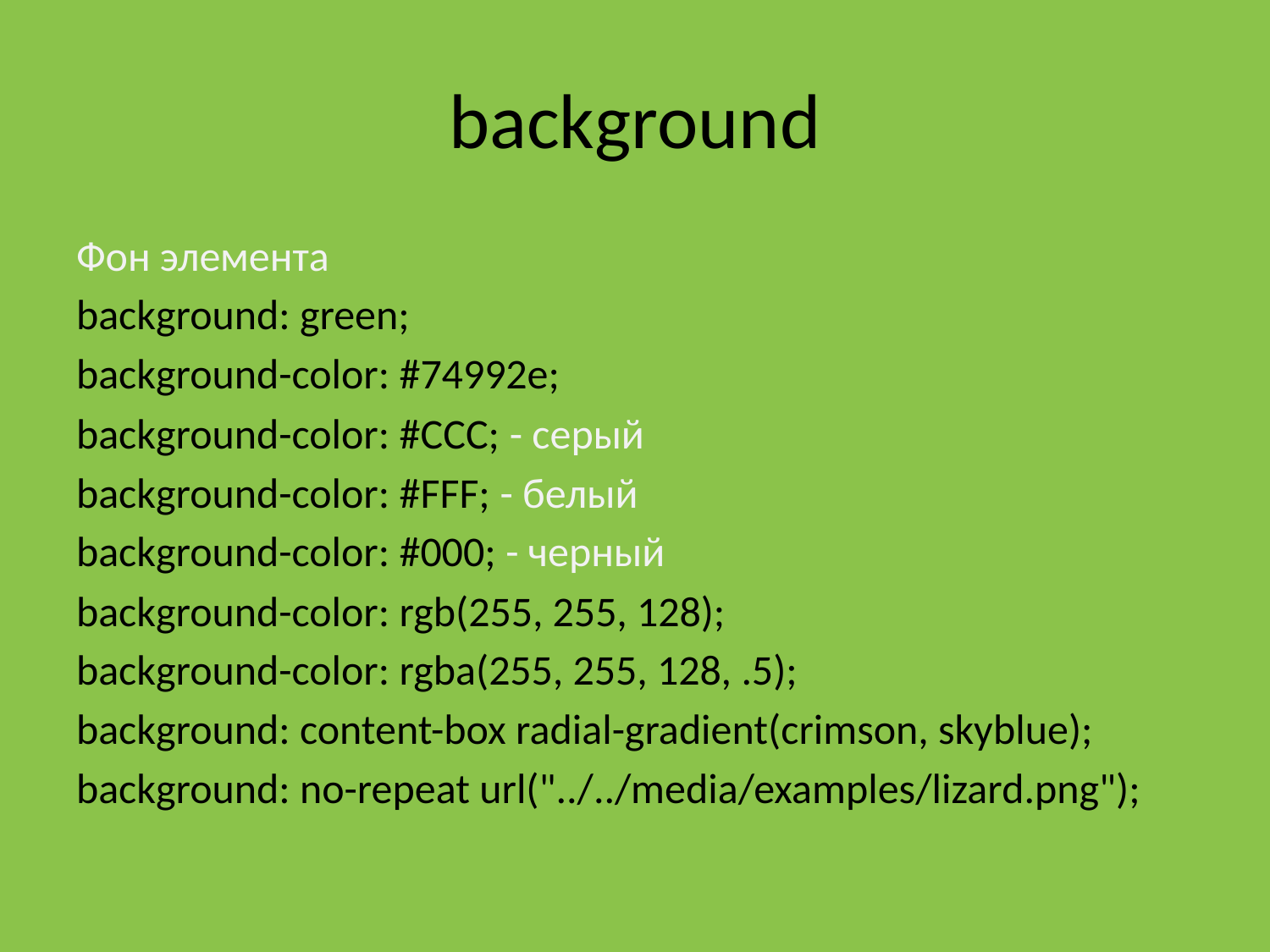

# background
Фон элемента
background: green;
background-color: #74992e;
background-color: #CCC; - серый
background-color: #FFF; - белый
background-color: #000; - черный
background-color: rgb(255, 255, 128);
background-color: rgba(255, 255, 128, .5);
background: content-box radial-gradient(crimson, skyblue);
background: no-repeat url("../../media/examples/lizard.png");